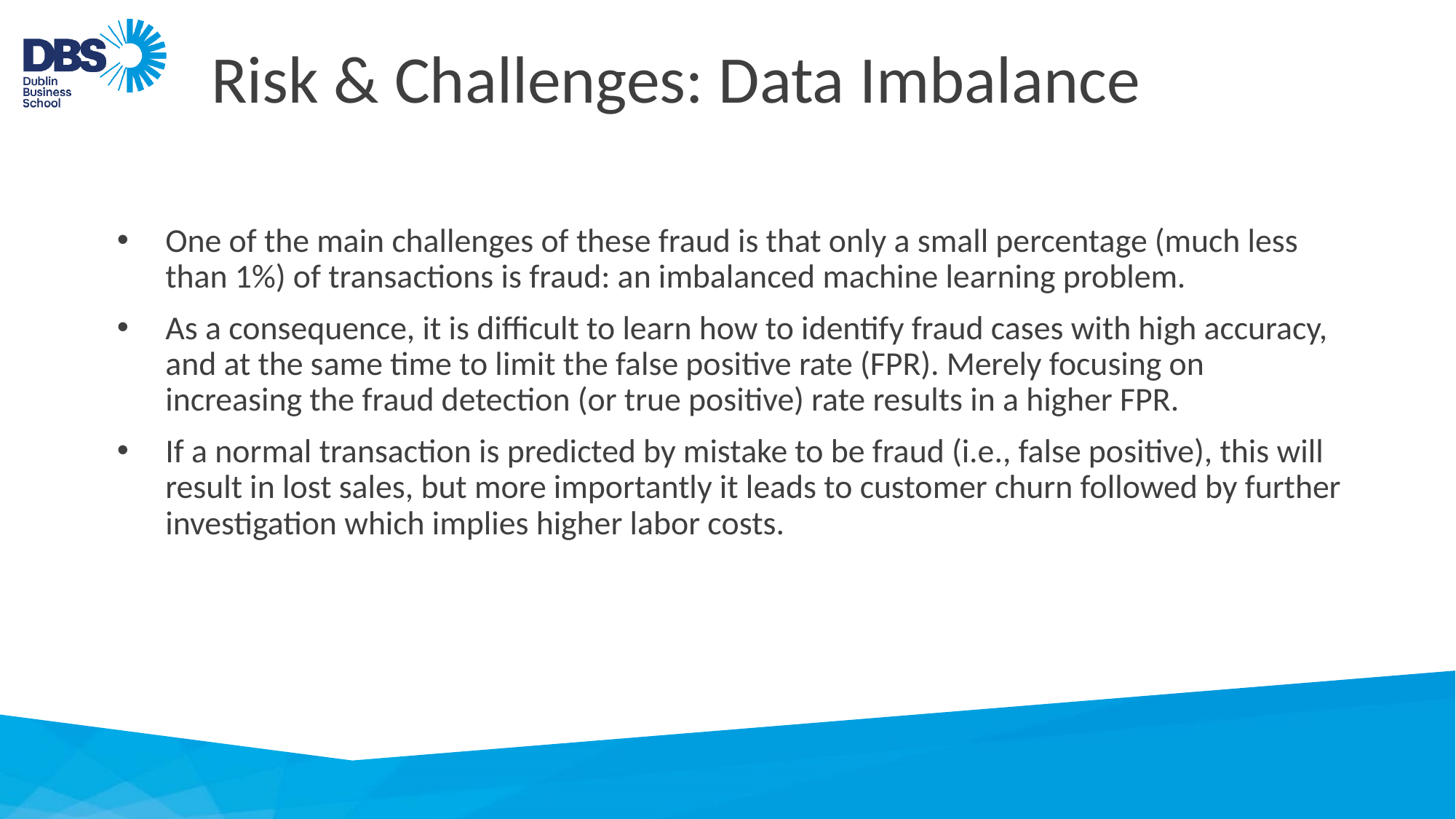

# Risk & Challenges: Data Imbalance
One of the main challenges of these fraud is that only a small percentage (much less than 1%) of transactions is fraud: an imbalanced machine learning problem.
As a consequence, it is difficult to learn how to identify fraud cases with high accuracy, and at the same time to limit the false positive rate (FPR). Merely focusing on increasing the fraud detection (or true positive) rate results in a higher FPR.
If a normal transaction is predicted by mistake to be fraud (i.e., false positive), this will result in lost sales, but more importantly it leads to customer churn followed by further investigation which implies higher labor costs.